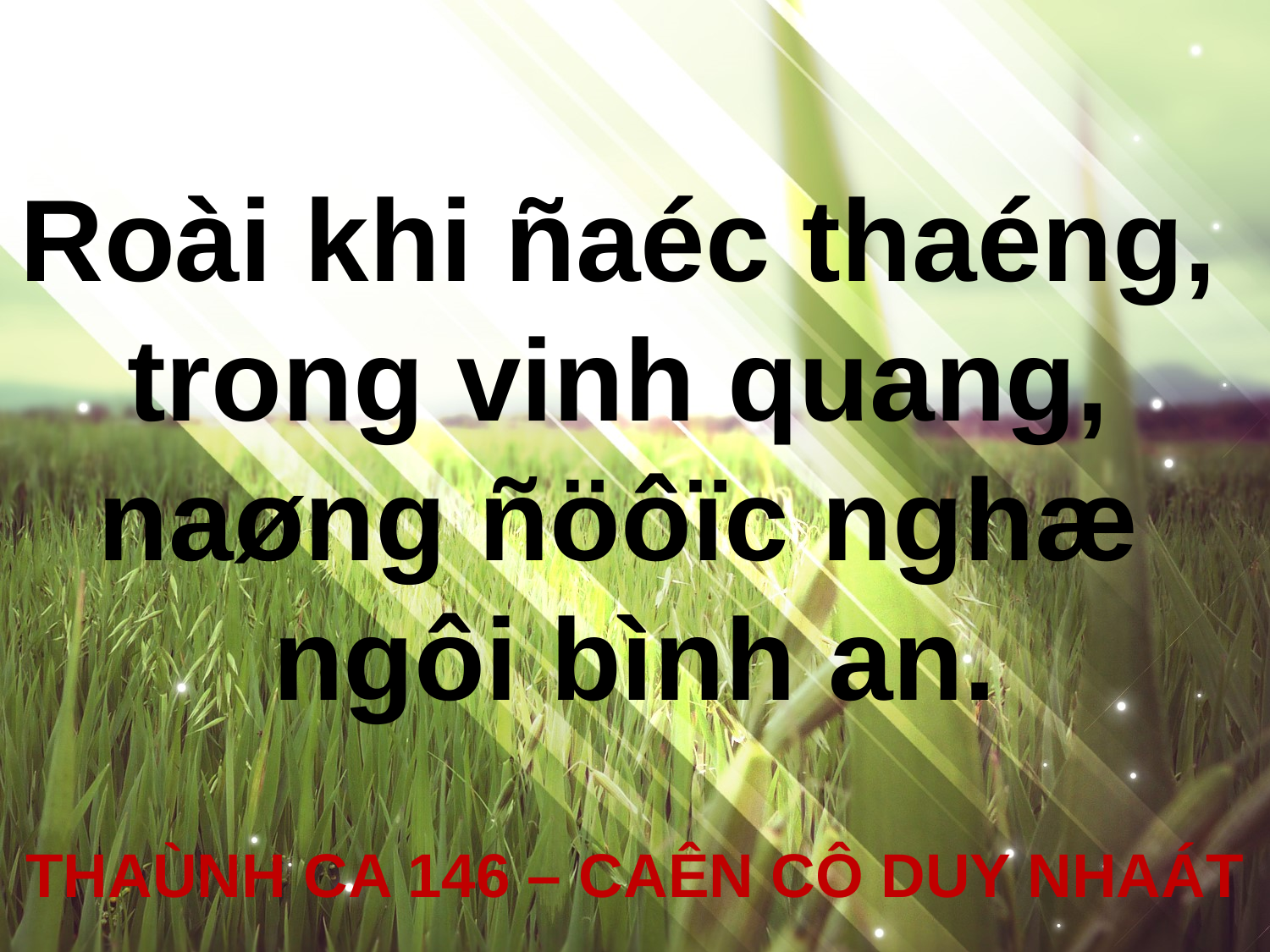

Roài khi ñaéc thaéng,
trong vinh quang,
naøng ñöôïc nghæ
ngôi bình an.
THAÙNH CA 146 – CAÊN CÔ DUY NHAÁT